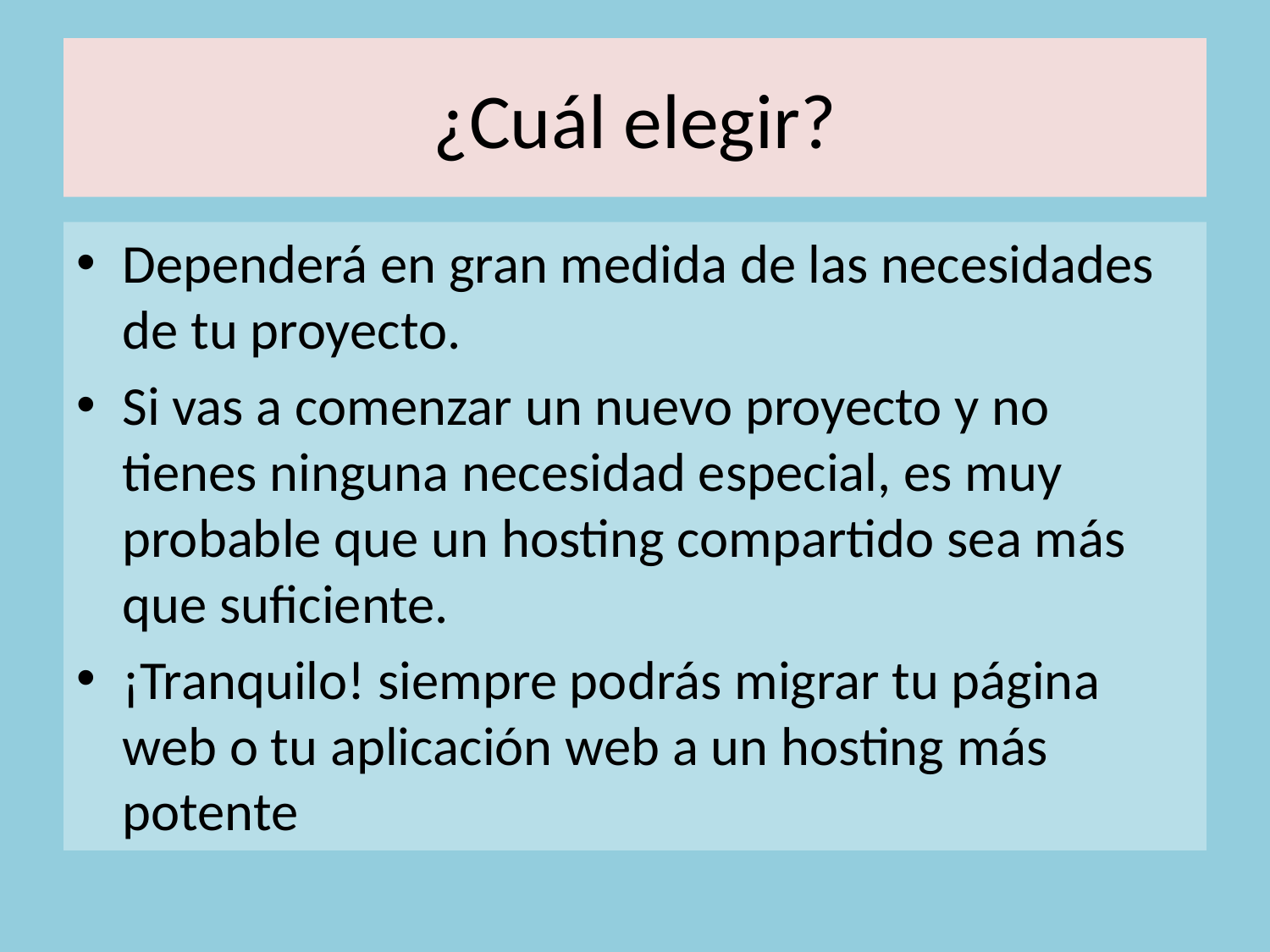

# ¿Cuál elegir?
Dependerá en gran medida de las necesidades de tu proyecto.
Si vas a comenzar un nuevo proyecto y no tienes ninguna necesidad especial, es muy probable que un hosting compartido sea más que suficiente.
¡Tranquilo! siempre podrás migrar tu página web o tu aplicación web a un hosting más potente